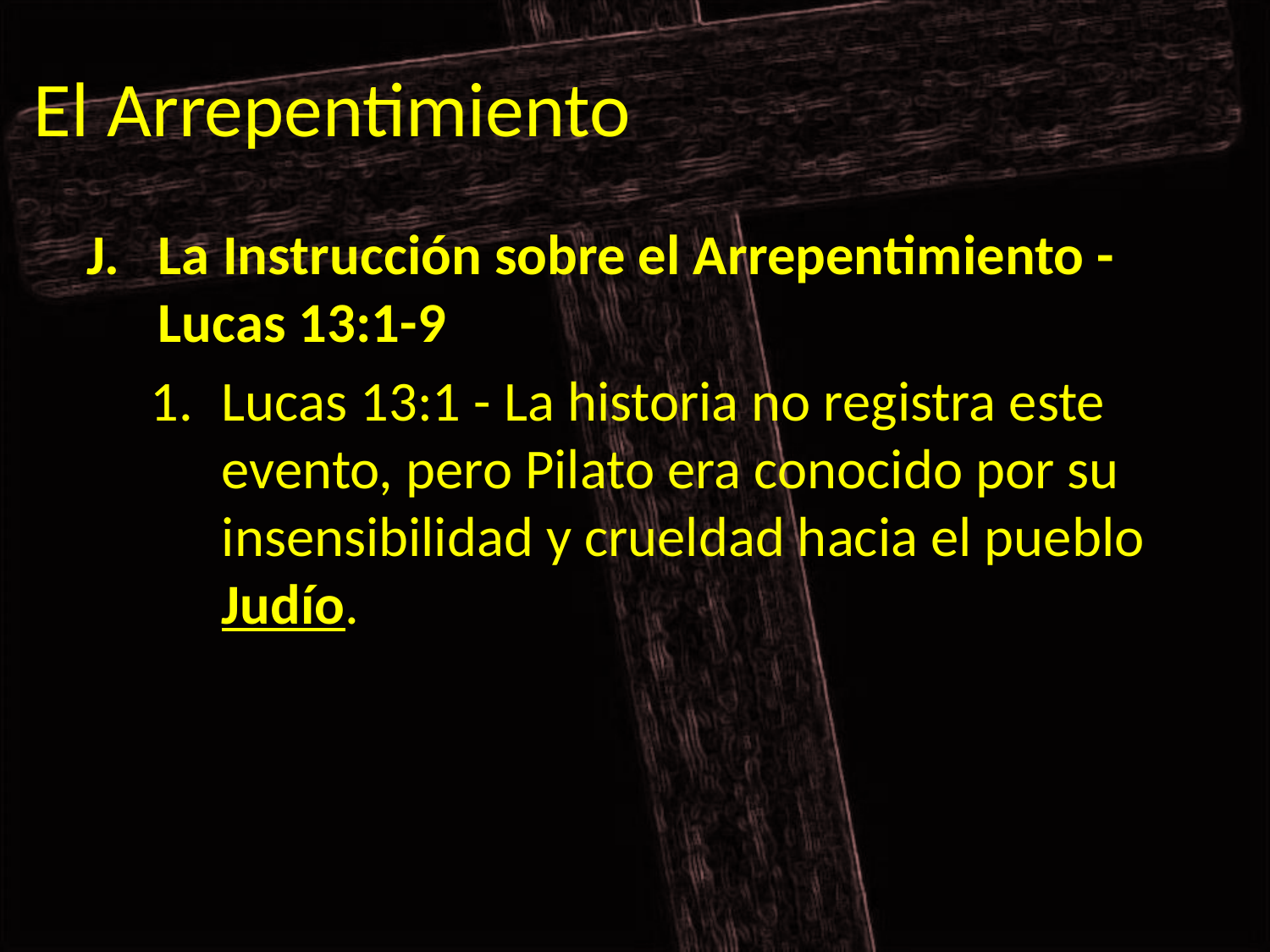

# El Arrepentimiento
La Instrucción sobre el Arrepentimiento - Lucas 13:1-9
Lucas 13:1 - La historia no registra este evento, pero Pilato era conocido por su insensibilidad y crueldad hacia el pueblo Judío.